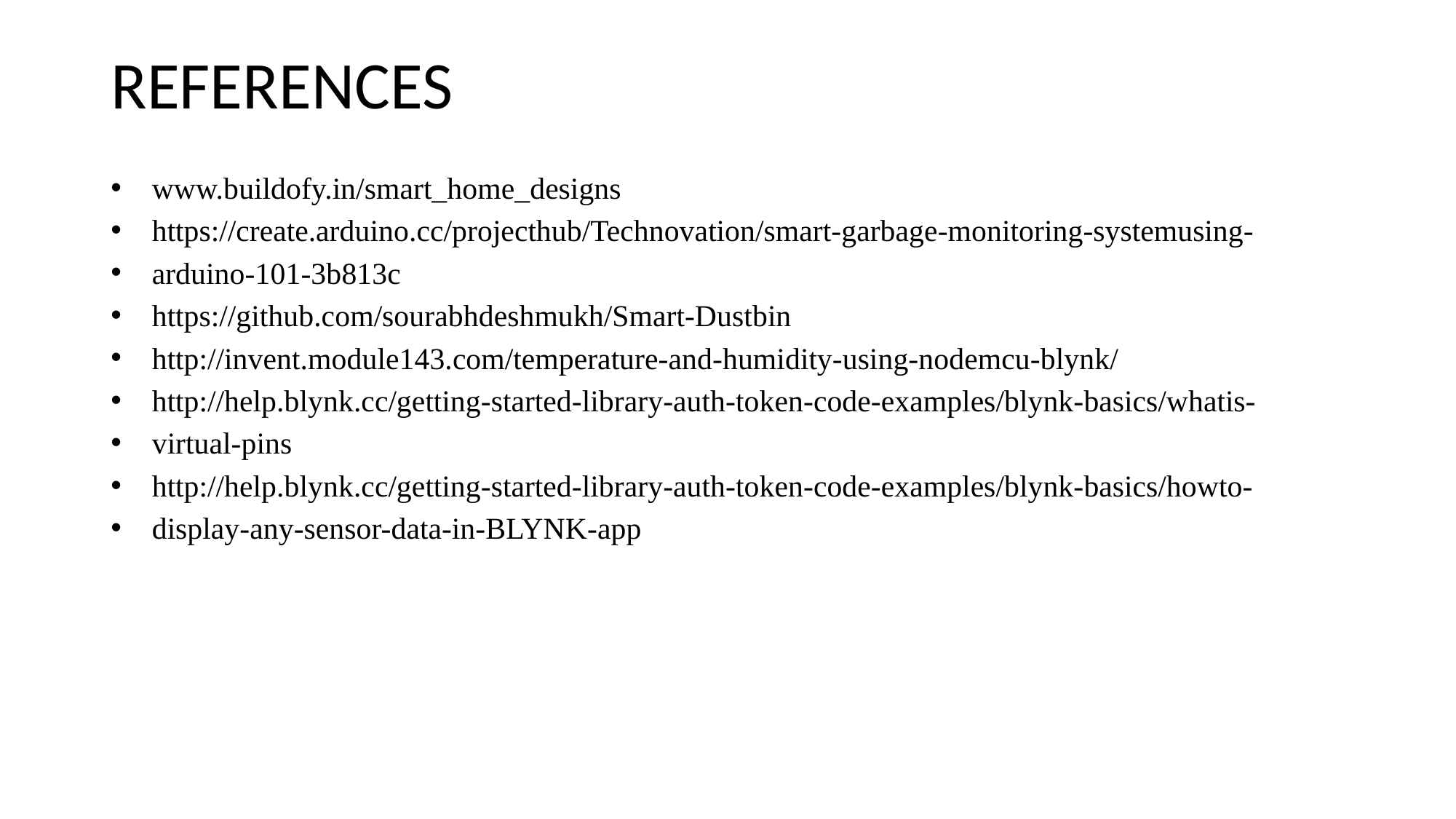

# REFERENCES
www.buildofy.in/smart_home_designs
https://create.arduino.cc/projecthub/Technovation/smart-garbage-monitoring-systemusing-
arduino-101-3b813c
https://github.com/sourabhdeshmukh/Smart-Dustbin
http://invent.module143.com/temperature-and-humidity-using-nodemcu-blynk/
http://help.blynk.cc/getting-started-library-auth-token-code-examples/blynk-basics/whatis-
virtual-pins
http://help.blynk.cc/getting-started-library-auth-token-code-examples/blynk-basics/howto-
display-any-sensor-data-in-BLYNK-app